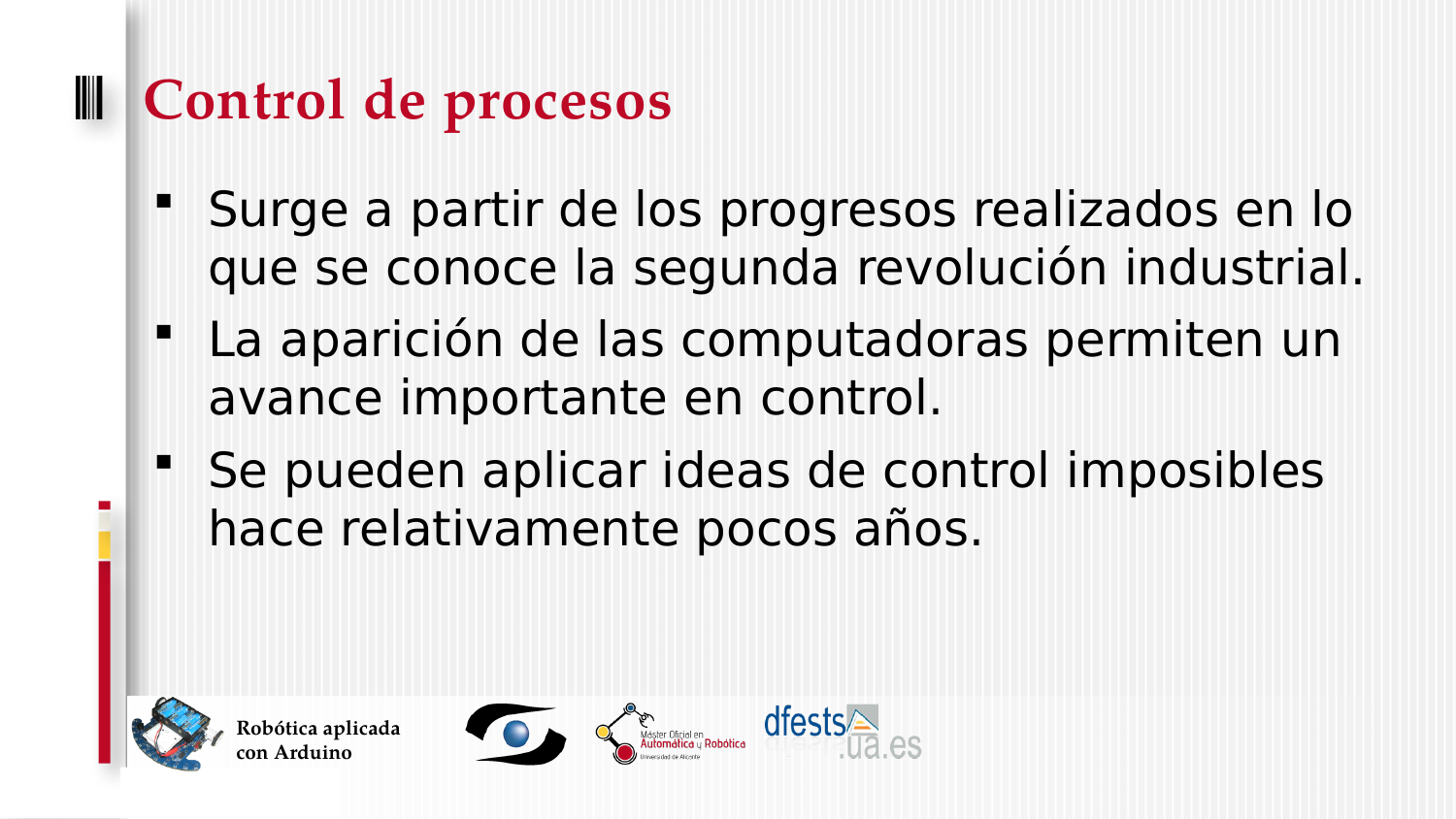

# Control de procesos
Surge a partir de los progresos realizados en lo que se conoce la segunda revolución industrial.
La aparición de las computadoras permiten un avance importante en control.
Se pueden aplicar ideas de control imposibles hace relativamente pocos años.